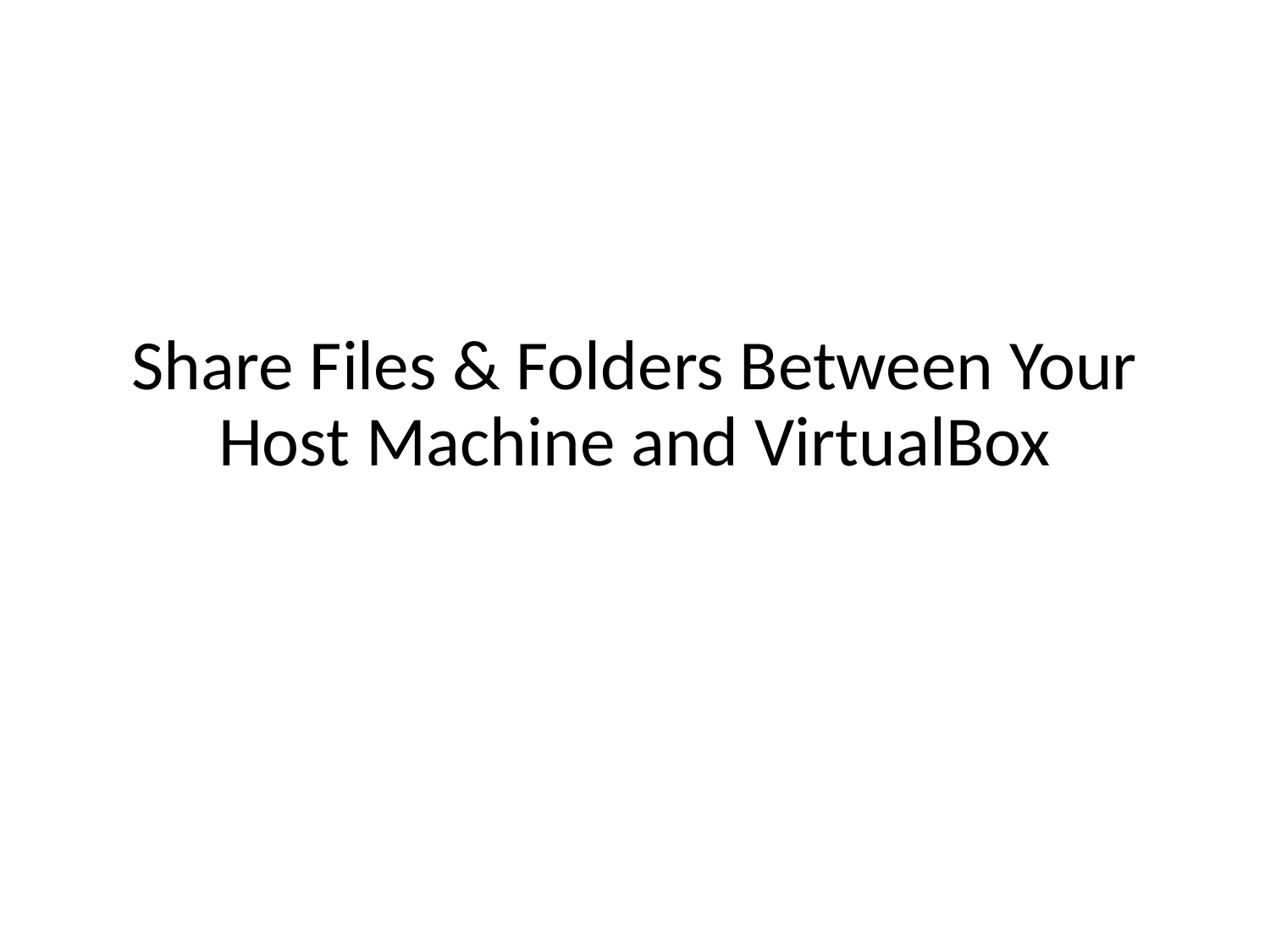

# Share Files & Folders Between Your Host Machine and VirtualBox